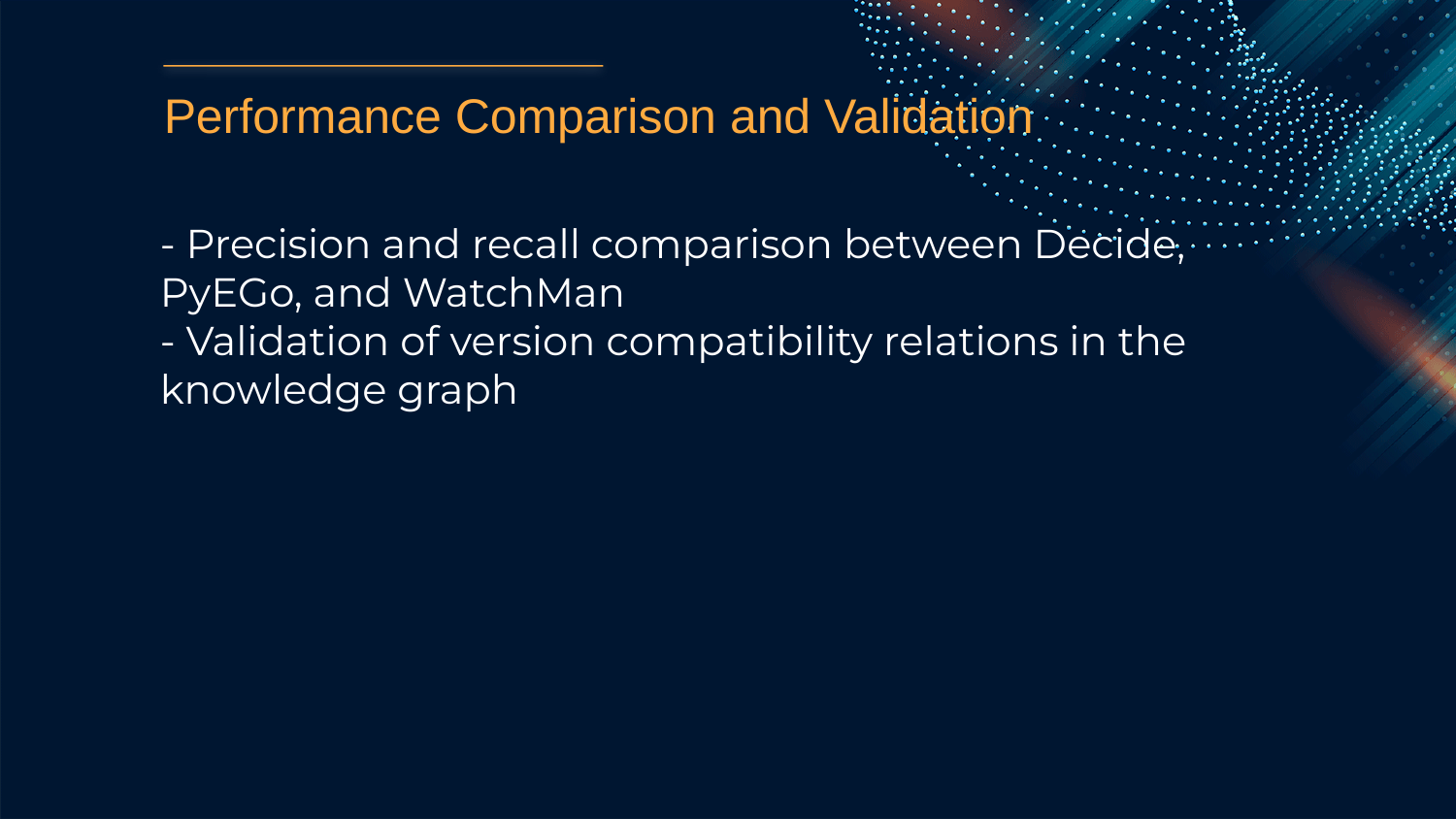

Performance Comparison and Validation
- Precision and recall comparison between Decide, PyEGo, and WatchMan
- Validation of version compatibility relations in the knowledge graph